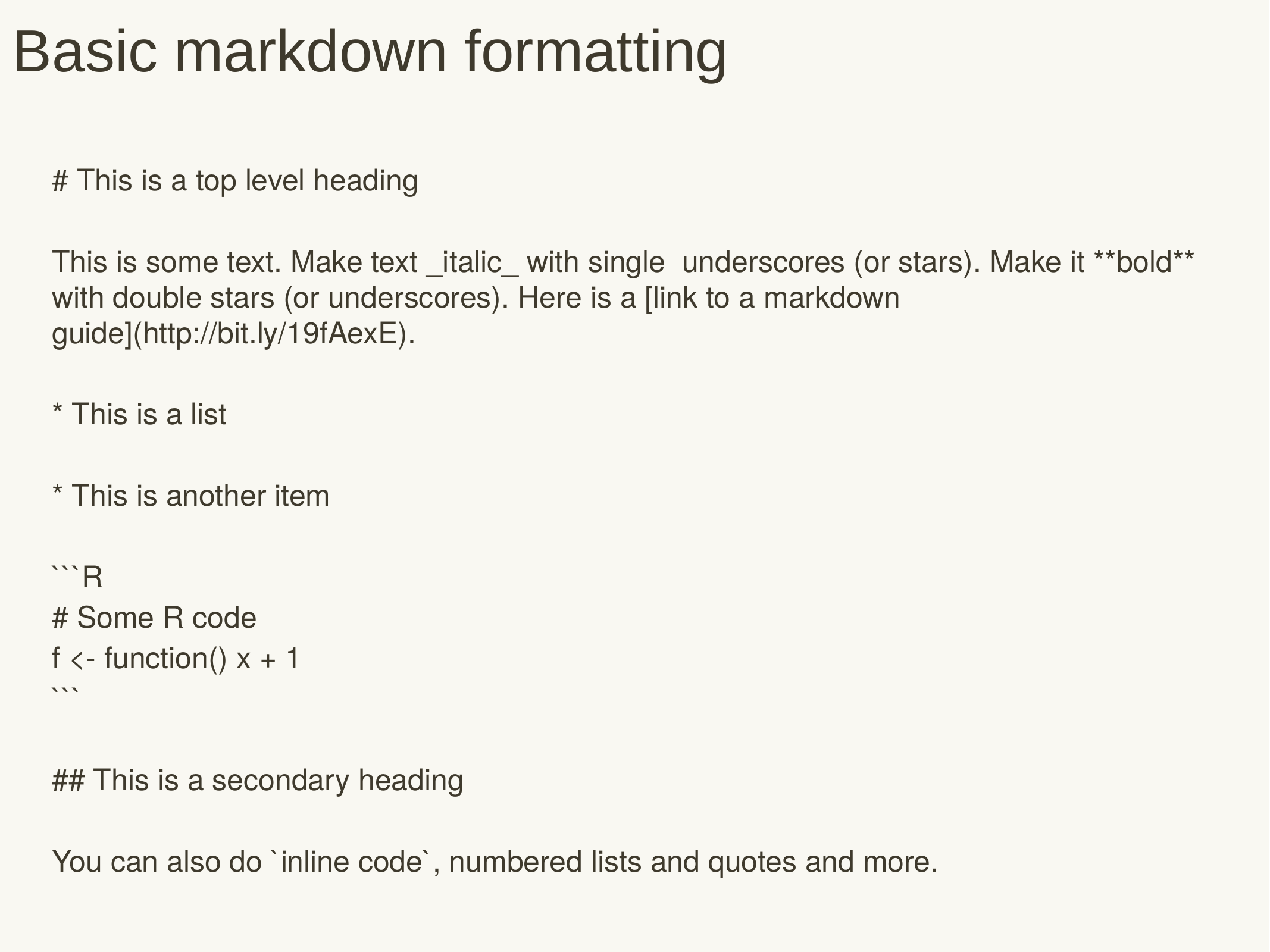

# Basic markdown formatting
# This is a top level heading

This is some text. Make text _italic_ with single  underscores (or stars). Make it **bold** with double stars (or underscores). Here is a [link to a markdown guide](http://bit.ly/19fAexE).

* This is a list

* This is another item

```R
# Some R code
f <- function() x + 1
```

## This is a secondary heading

You can also do `inline code`, numbered lists and quotes and more.